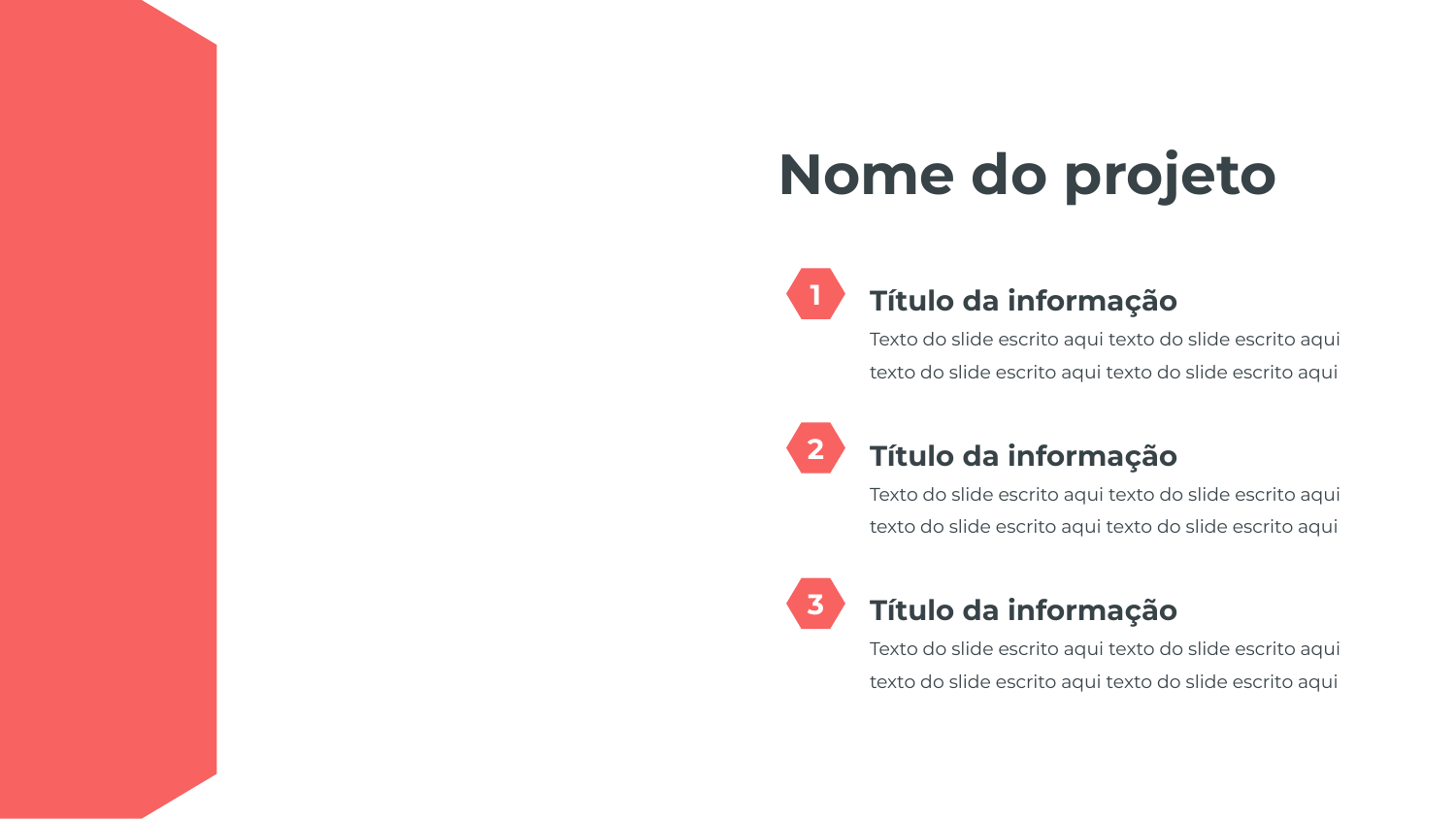

Nome do projeto
Título da informação
Texto do slide escrito aqui texto do slide escrito aqui texto do slide escrito aqui texto do slide escrito aqui
1

Título da informação
Texto do slide escrito aqui texto do slide escrito aqui texto do slide escrito aqui texto do slide escrito aqui
2
Título da informação
Texto do slide escrito aqui texto do slide escrito aqui texto do slide escrito aqui texto do slide escrito aqui
3